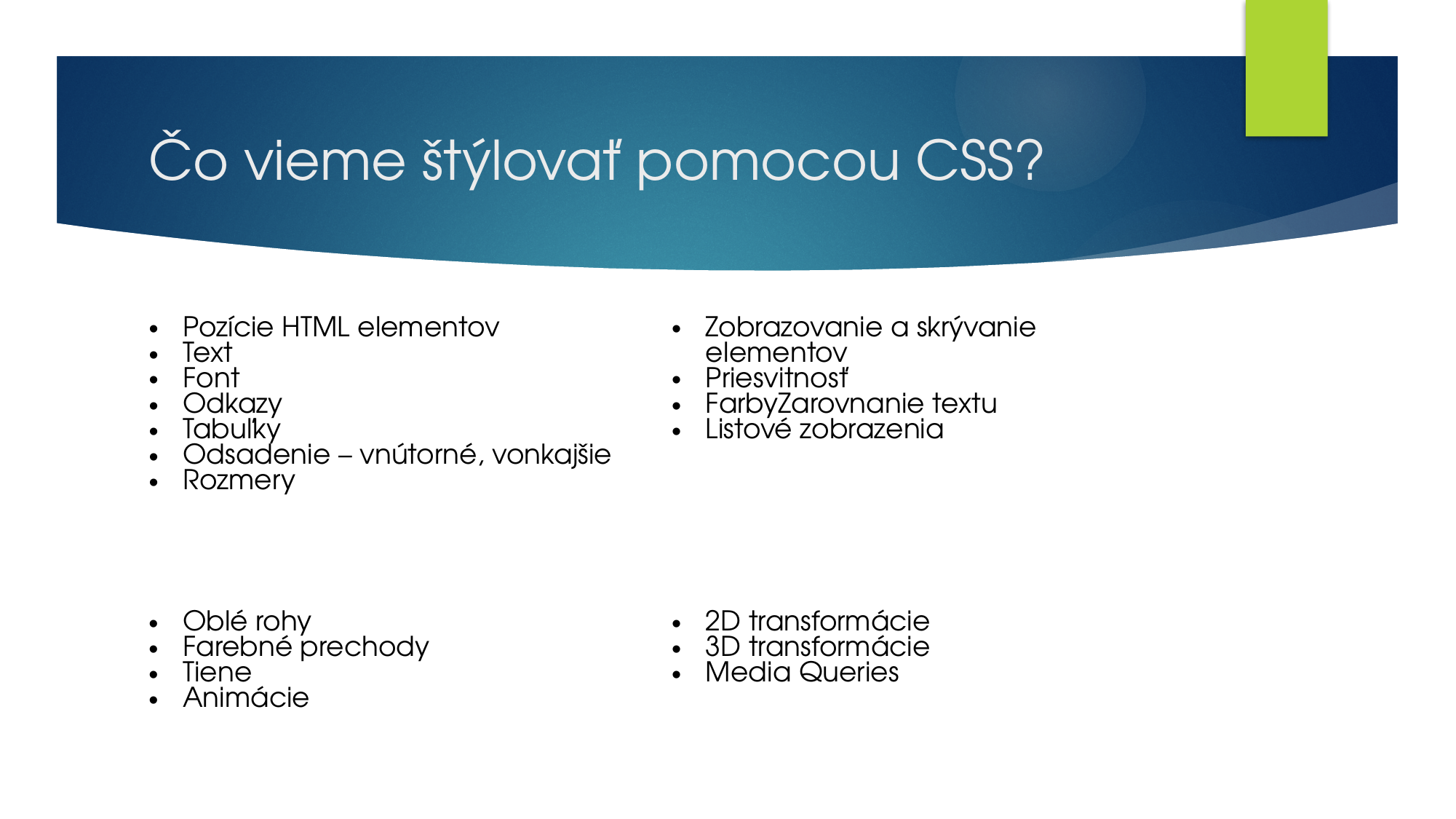

# Čo vieme štýlovať pomocou CSS?
| Pozície HTML elementov Text Font Odkazy Tabuľky Odsadenie – vnútorné, vonkajšie Rozmery | Zobrazovanie a skrývanie elementov Priesvitnosť FarbyZarovnanie textu Listové zobrazenia |
| --- | --- |
| Oblé rohy Farebné prechody Tiene Animácie | 2D transformácie 3D transformácie Media Queries |
| --- | --- |